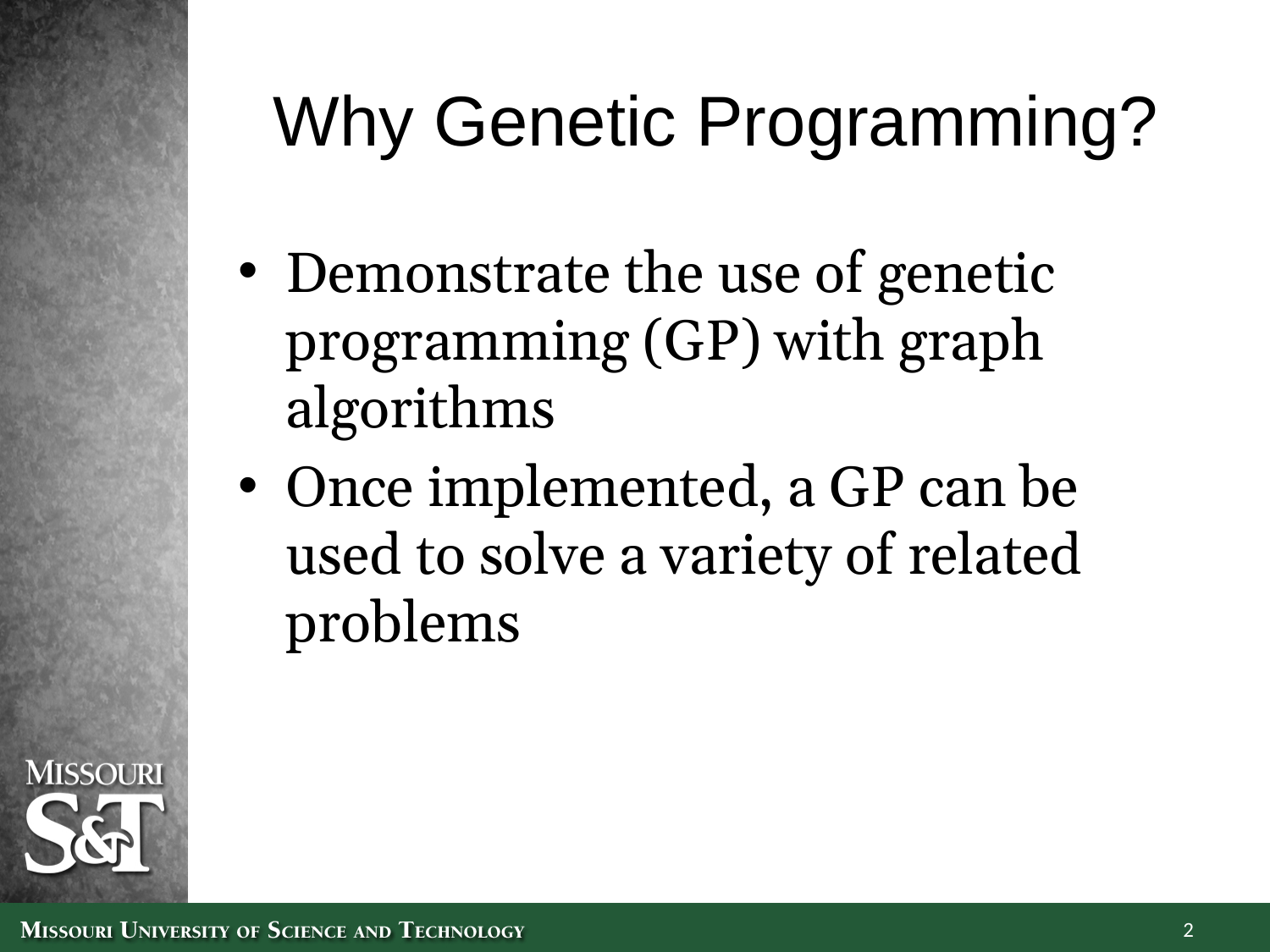

# Why Genetic Programming?
Demonstrate the use of genetic programming (GP) with graph algorithms
Once implemented, a GP can be used to solve a variety of related problems
2